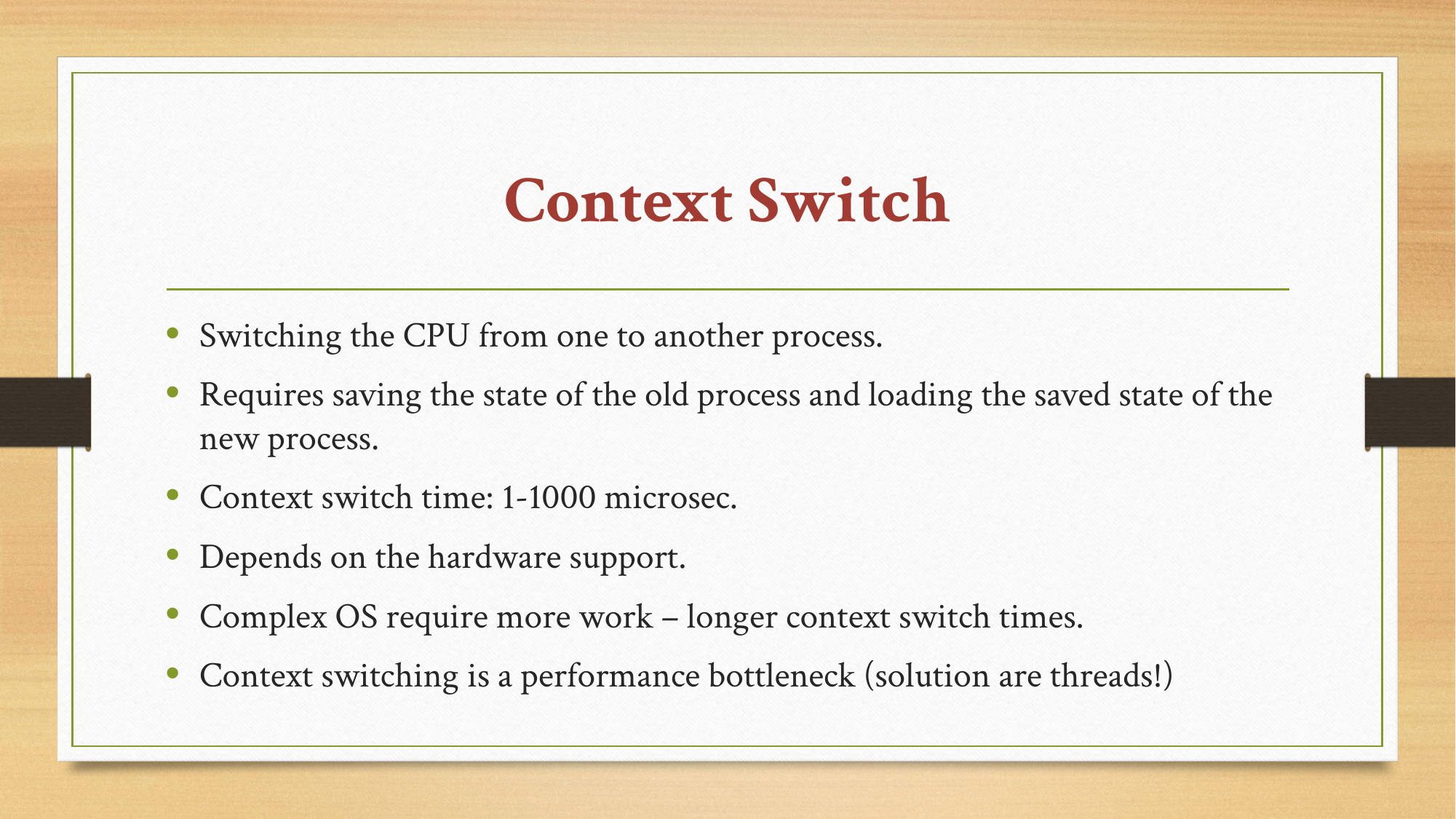

# Context Switch
Switching the CPU from one to another process.
Requires saving the state of the old process and loading the saved state of the new process.
Context switch time: 1-1000 microsec.
Depends on the hardware support.
Complex OS require more work – longer context switch times.
Context switching is a performance bottleneck (solution are threads!)